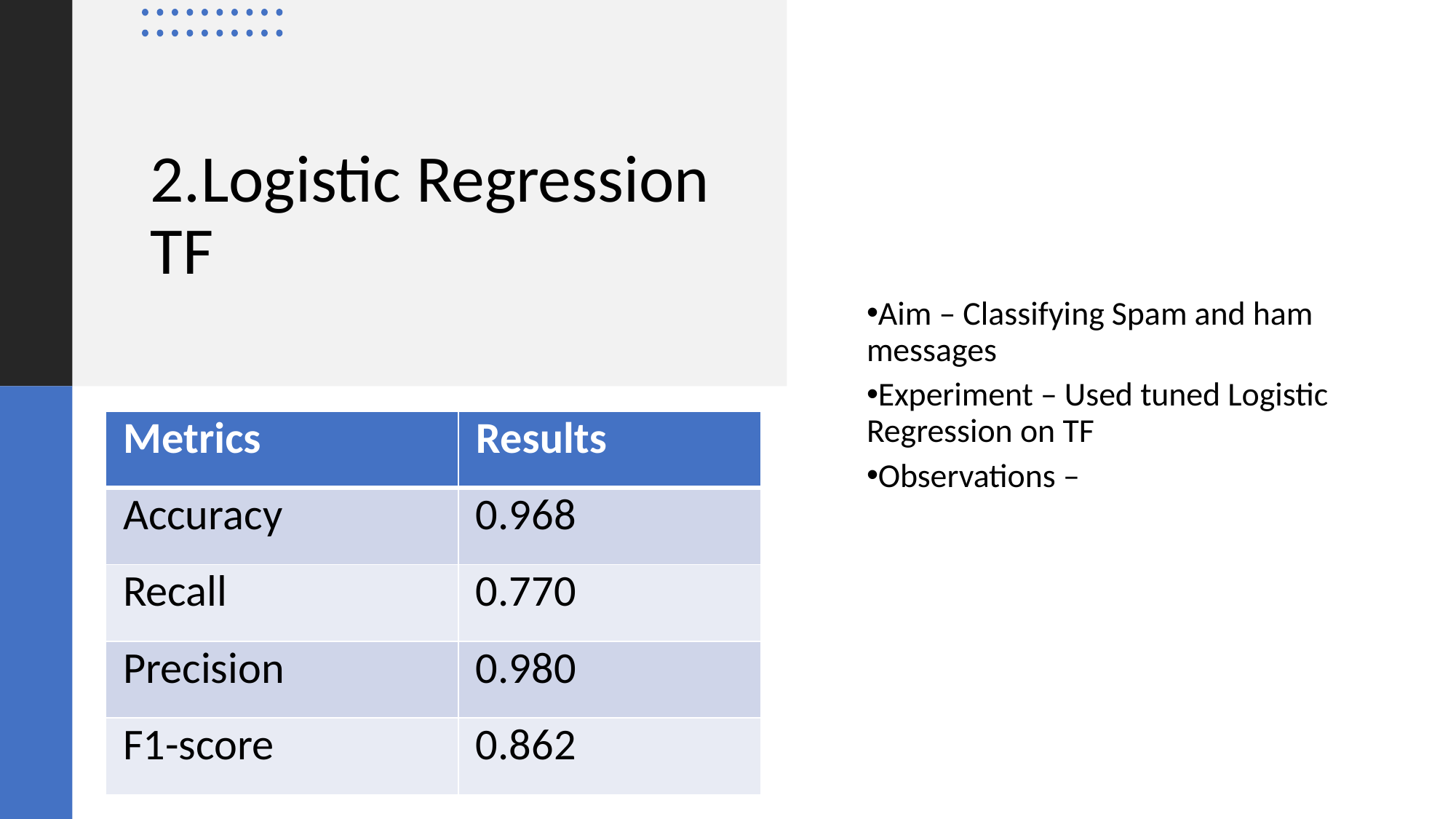

Aim – Classifying Spam and ham messages
Experiment – Used tuned Logistic Regression on TF
Observations –

# 2.Logistic Regression TF

| Metrics | Results |
| --- | --- |
| Accuracy | 0.968 |
| Recall | 0.770 |
| Precision | 0.980 |
| F1-score | 0.862 |